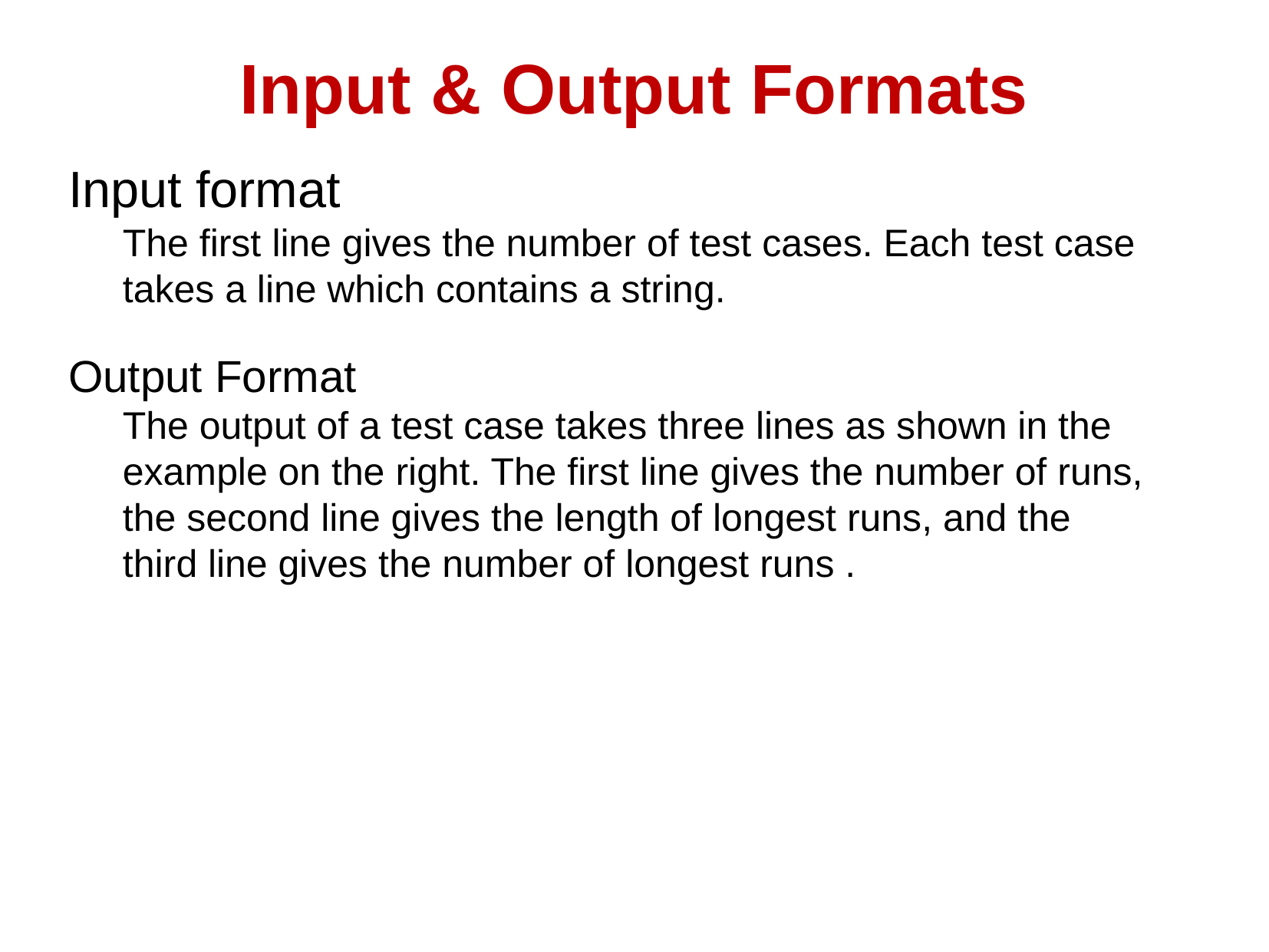

# Input & Output Formats
Input format
The first line gives the number of test cases. Each test case takes a line which contains a string.
Output Format
The output of a test case takes three lines as shown in the example on the right. The first line gives the number of runs, the second line gives the length of longest runs, and the third line gives the number of longest runs .